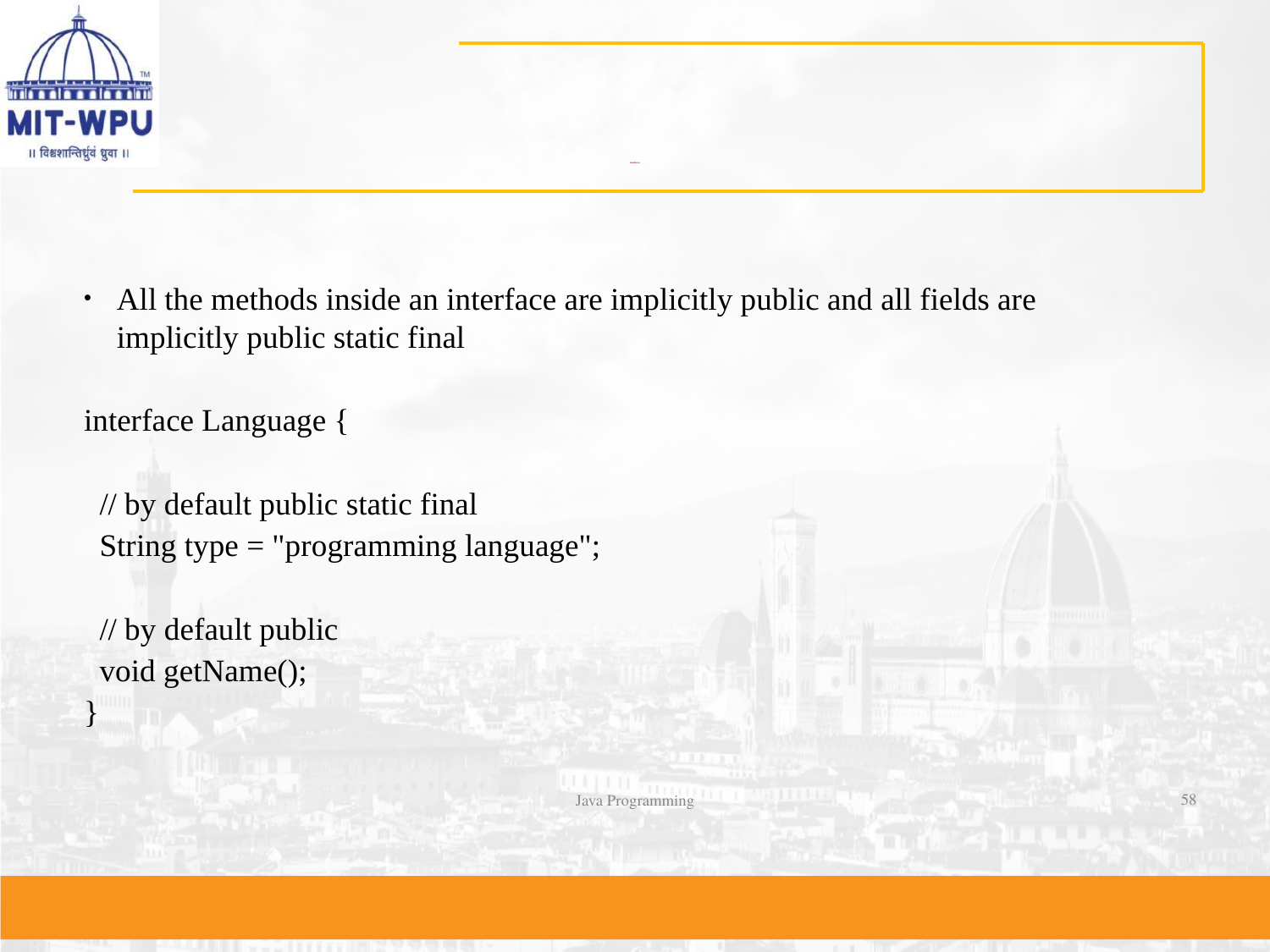

# Interfaces
All the methods inside an interface are implicitly public and all fields are implicitly public static final

interface Language {

  // by default public static final
  String type = "programming language";

  // by default public
  void getName();
}
Java Programming
58